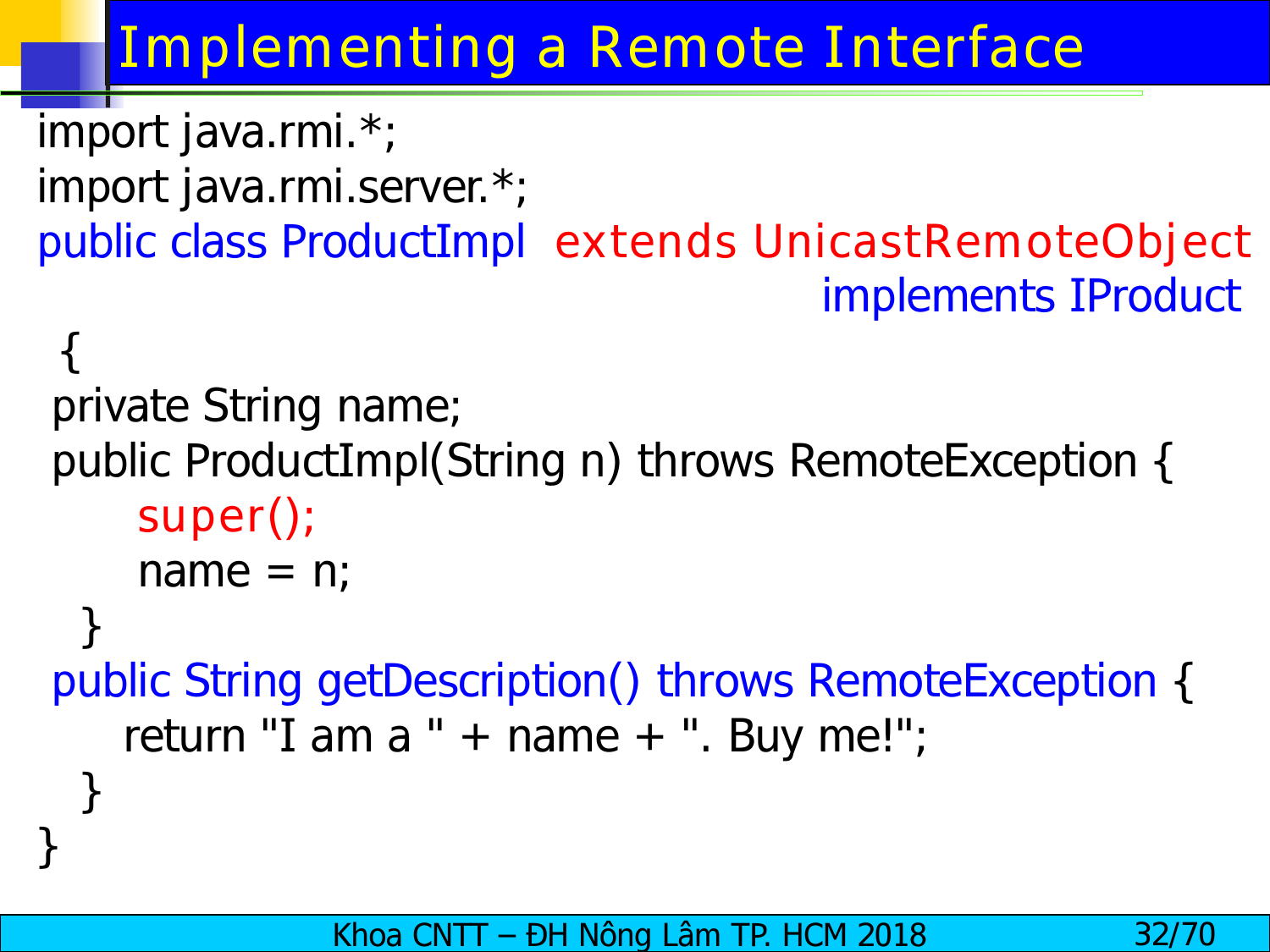

# Implementing a Remote Interface
import java.rmi.*;
import java.rmi.server.*;
public class ProductImpl  extends UnicastRemoteObject    						implements IProduct {
 private String name;
 public ProductImpl(String n) throws RemoteException {
       super();
       name = n;
   }
 public String getDescription() throws RemoteException {
      return "I am a " + name + ". Buy me!";
   }
}